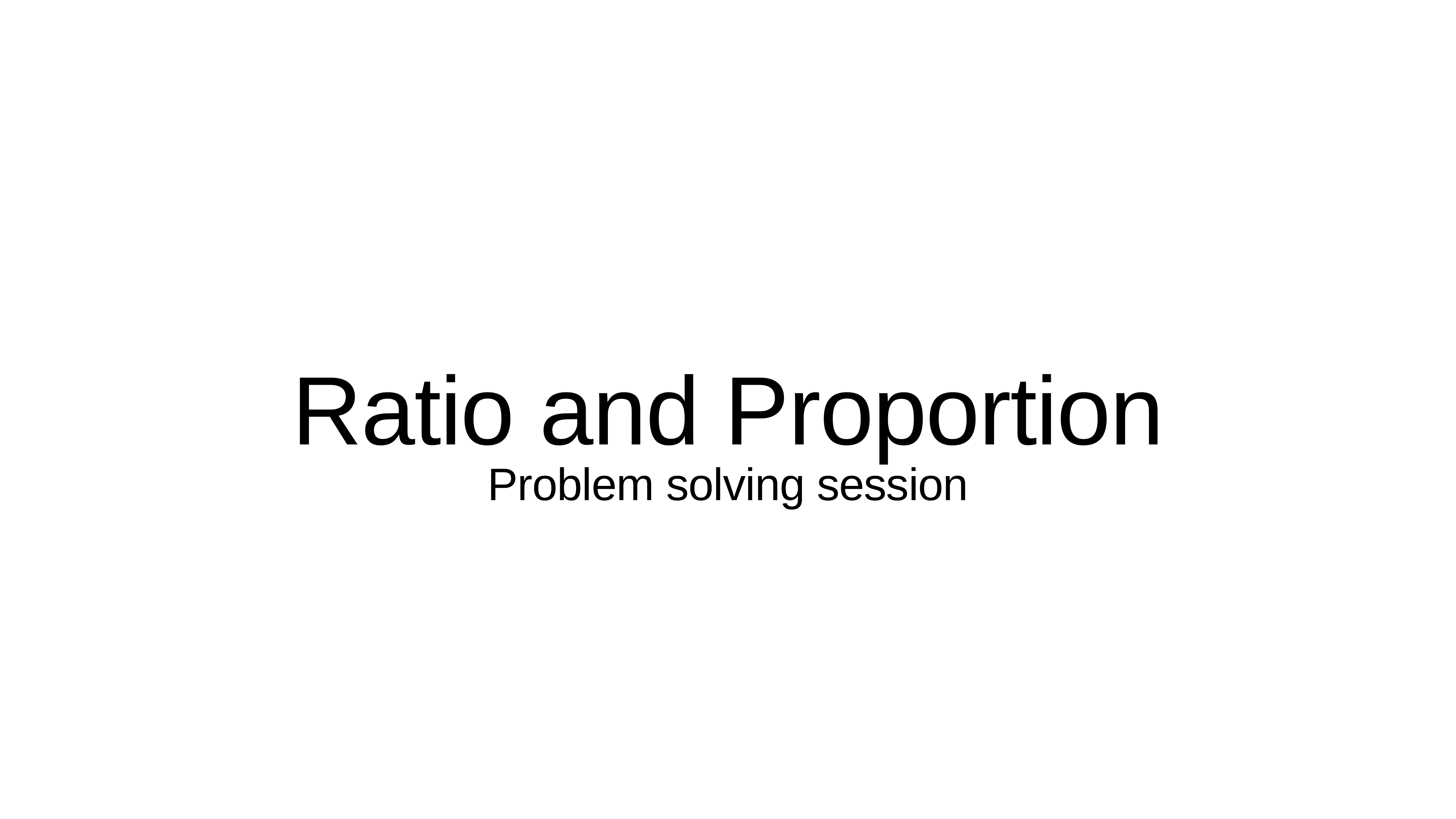

# Ratio and Proportion
Problem solving session